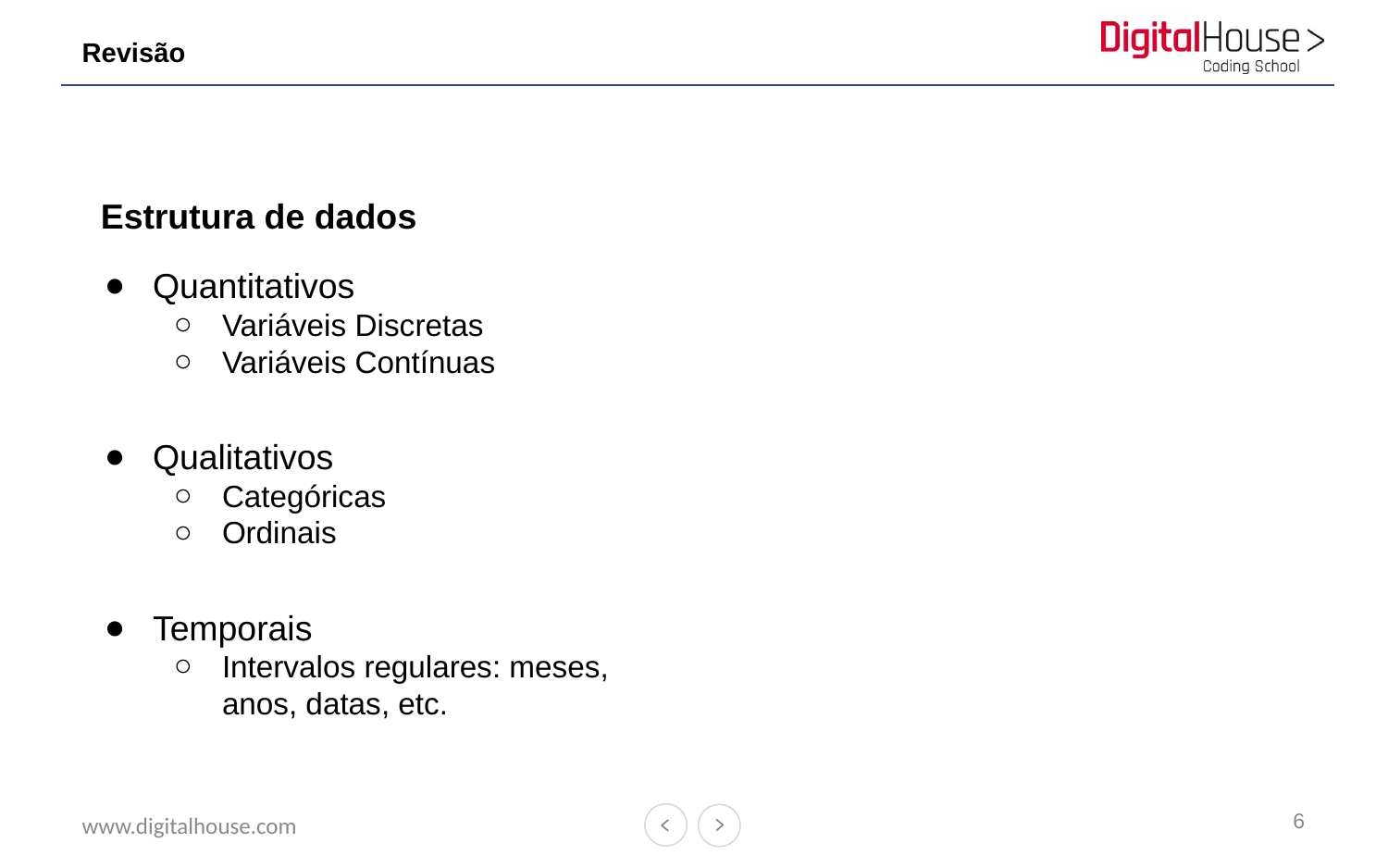

# Revisão
Estrutura de dados
Quantitativos
Variáveis Discretas
Variáveis Contínuas

Qualitativos
Categóricas
Ordinais

Temporais
Intervalos regulares: meses, anos, datas, etc.
6